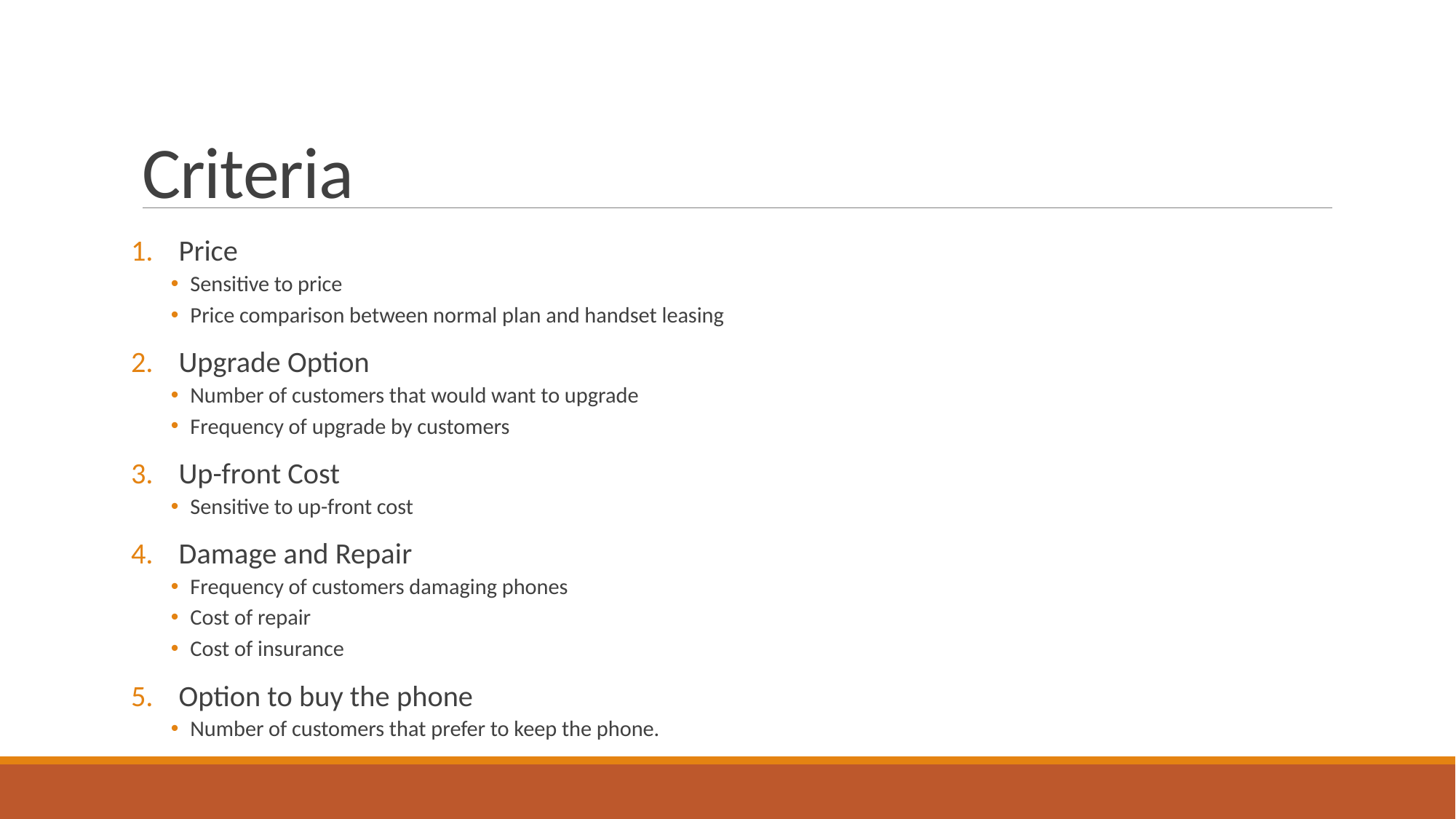

# Criteria
Price
Sensitive to price
Price comparison between normal plan and handset leasing
Upgrade Option
Number of customers that would want to upgrade
Frequency of upgrade by customers
Up-front Cost
Sensitive to up-front cost
Damage and Repair
Frequency of customers damaging phones
Cost of repair
Cost of insurance
Option to buy the phone
Number of customers that prefer to keep the phone.